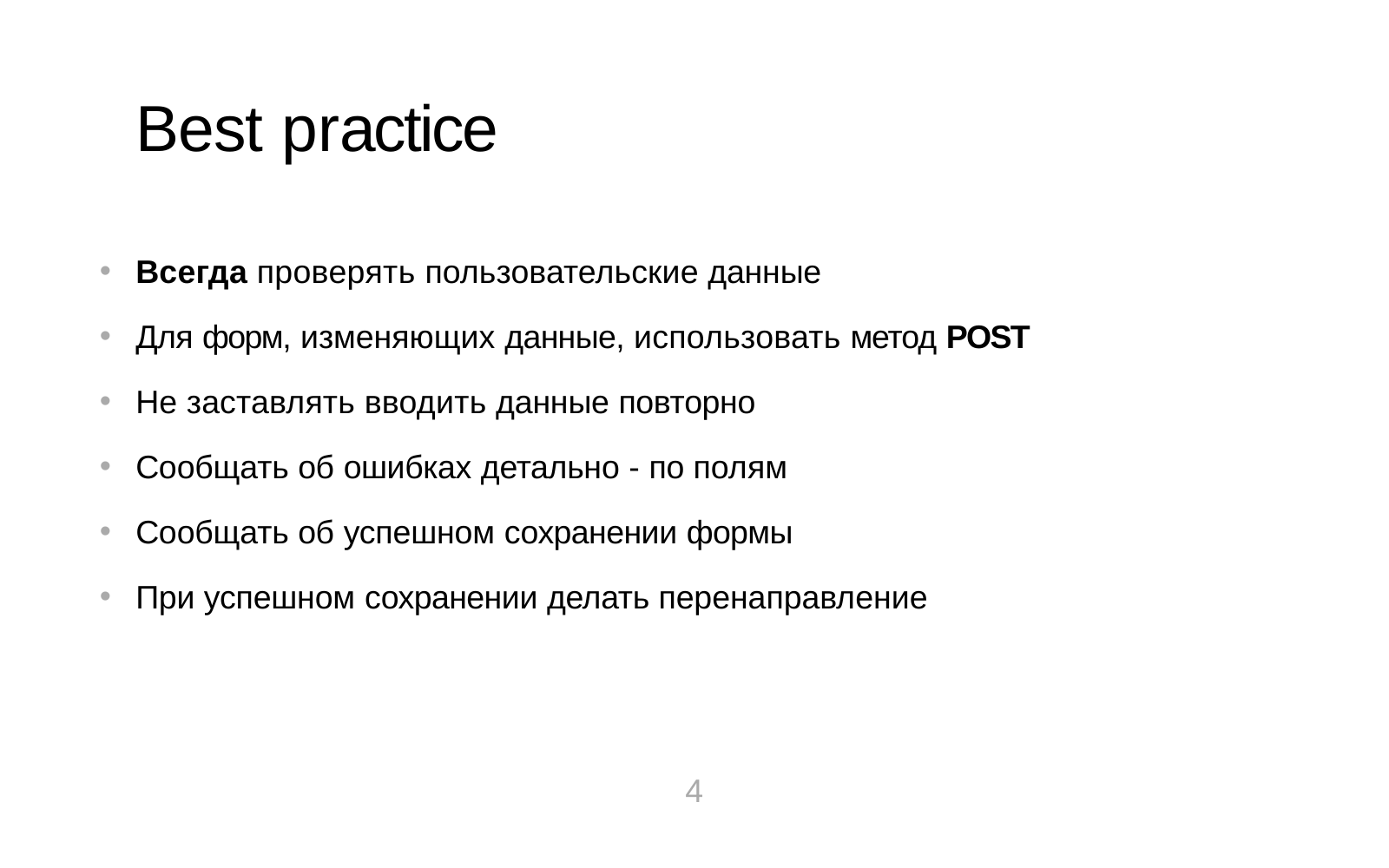

# Best practice
Всегда проверять пользовательские данные
Для форм, изменяющих данные, использовать метод POST
Не заставлять вводить данные повторно
Сообщать об ошибках детально - по полям
Сообщать об успешном сохранении формы
При успешном сохранении делать перенаправление
4